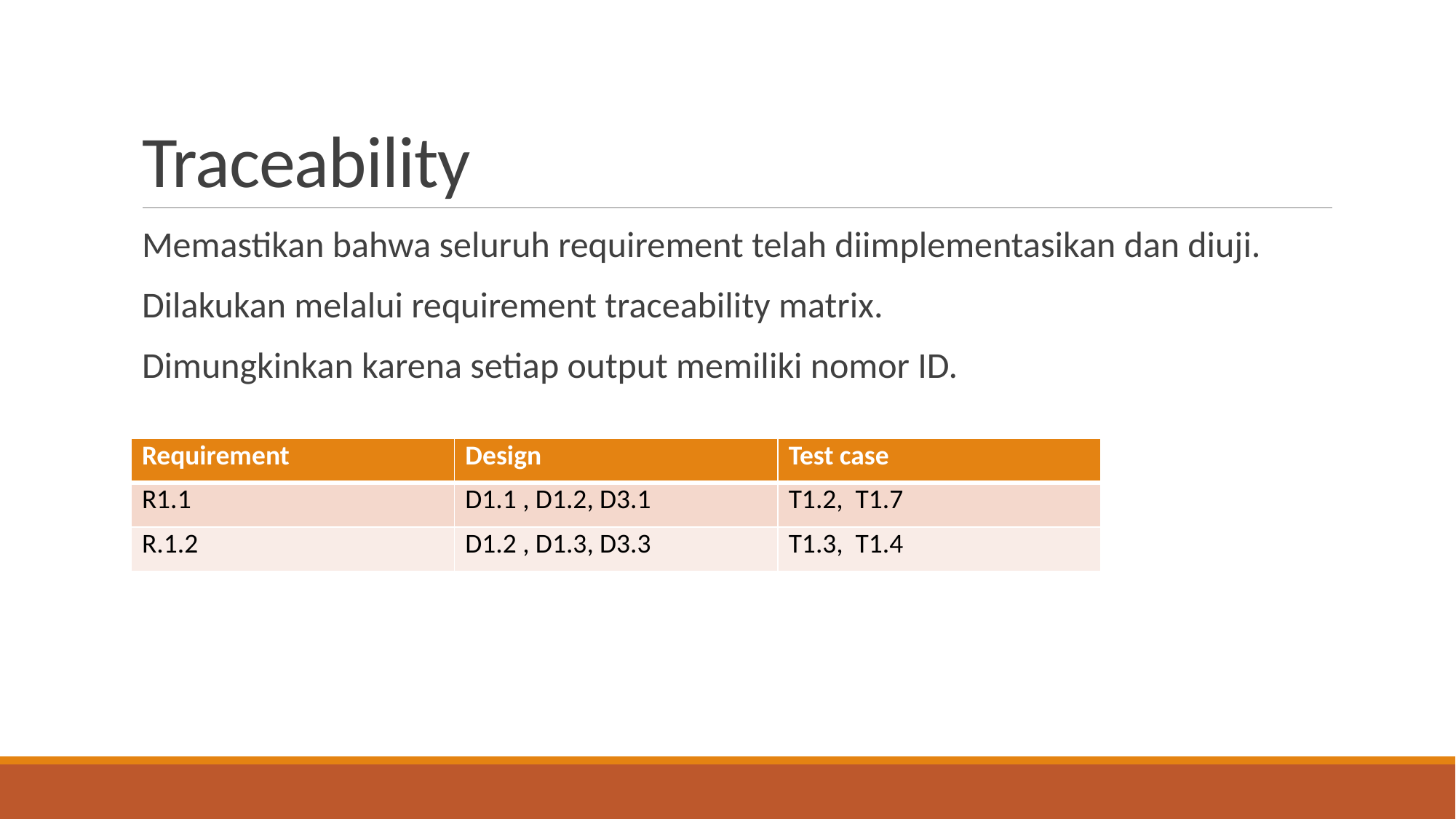

# Traceability
Memastikan bahwa seluruh requirement telah diimplementasikan dan diuji.
Dilakukan melalui requirement traceability matrix.
Dimungkinkan karena setiap output memiliki nomor ID.
| Requirement | Design | Test case |
| --- | --- | --- |
| R1.1 | D1.1 , D1.2, D3.1 | T1.2, T1.7 |
| R.1.2 | D1.2 , D1.3, D3.3 | T1.3, T1.4 |